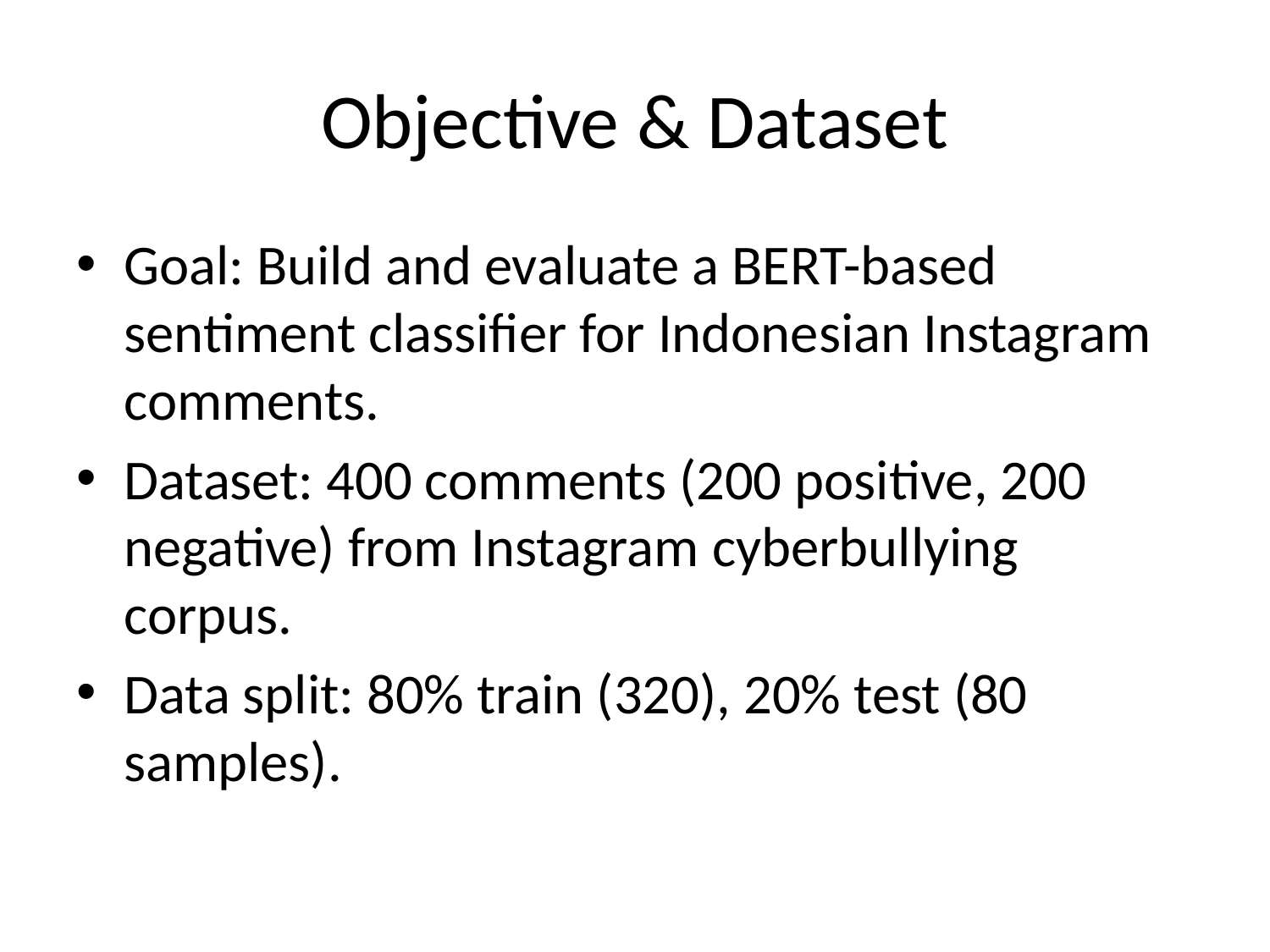

# Objective & Dataset
Goal: Build and evaluate a BERT-based sentiment classifier for Indonesian Instagram comments.
Dataset: 400 comments (200 positive, 200 negative) from Instagram cyberbullying corpus.
Data split: 80% train (320), 20% test (80 samples).